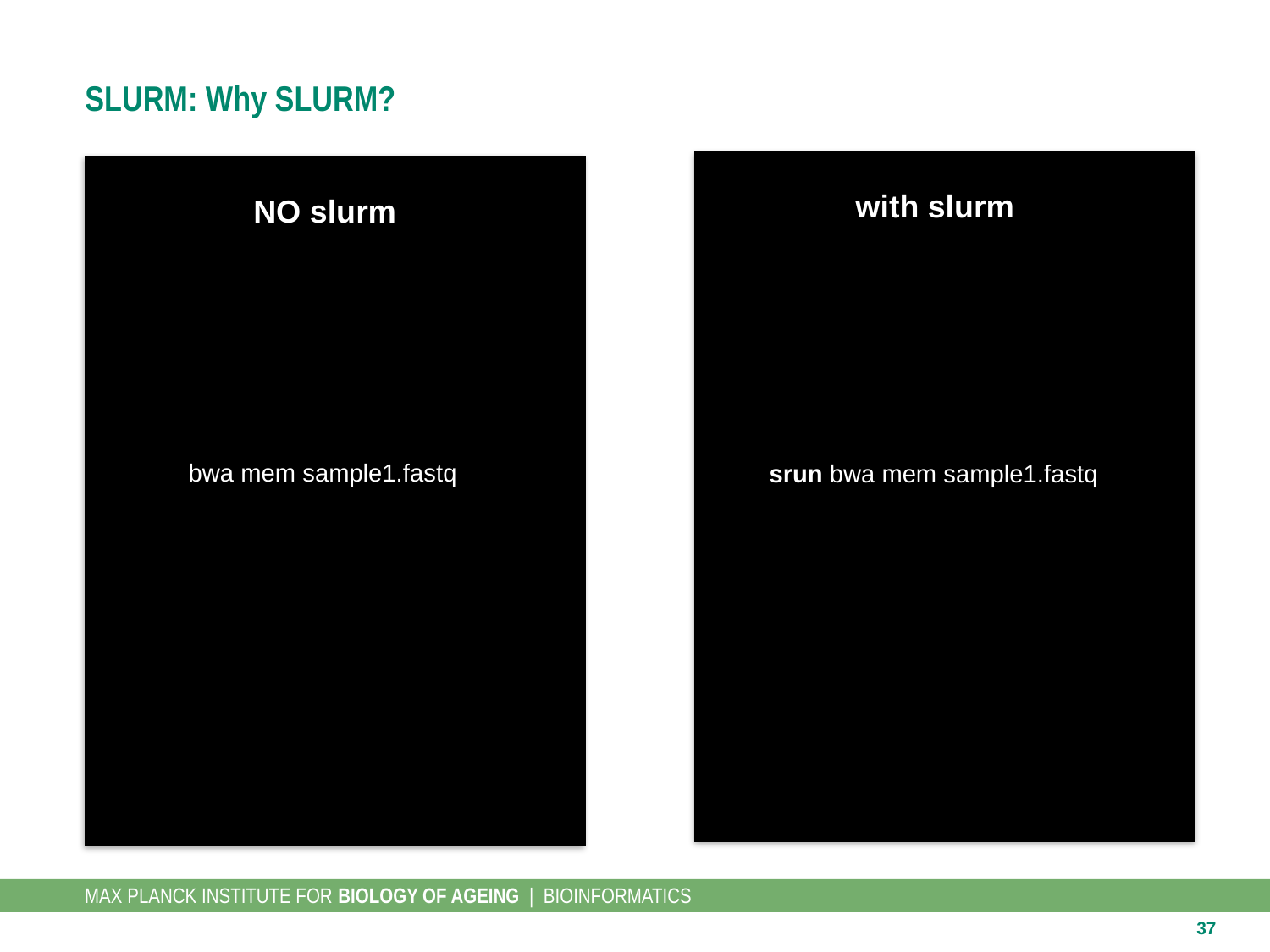

# SLURM: Why SLURM?

with slurm
NO slurm
bwa mem sample1.fastq
srun bwa mem sample1.fastq
37